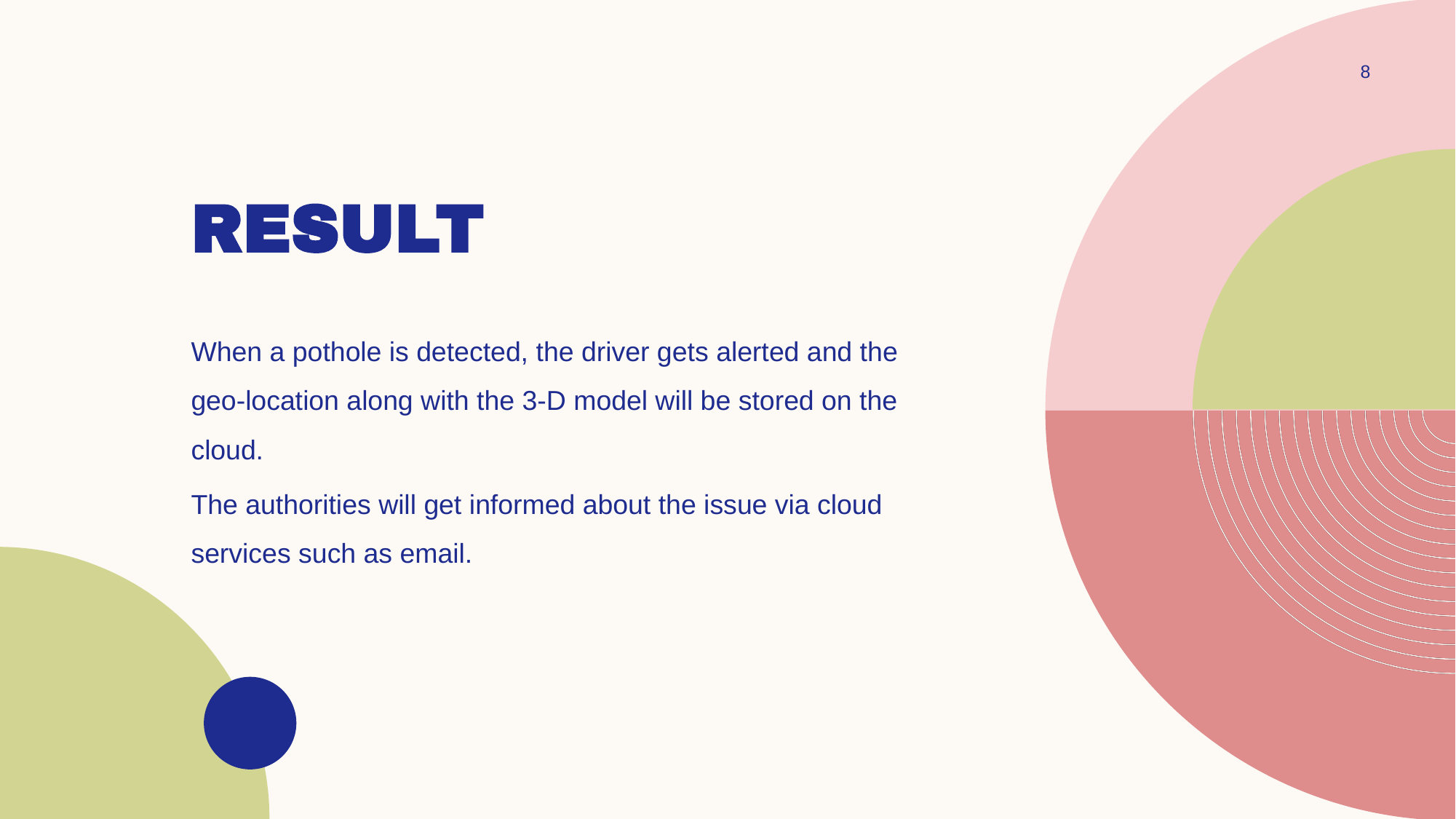

8
# Result
When a pothole is detected, the driver gets alerted and the geo-location along with the 3-D model will be stored on the cloud.
The authorities will get informed about the issue via cloud services such as email.